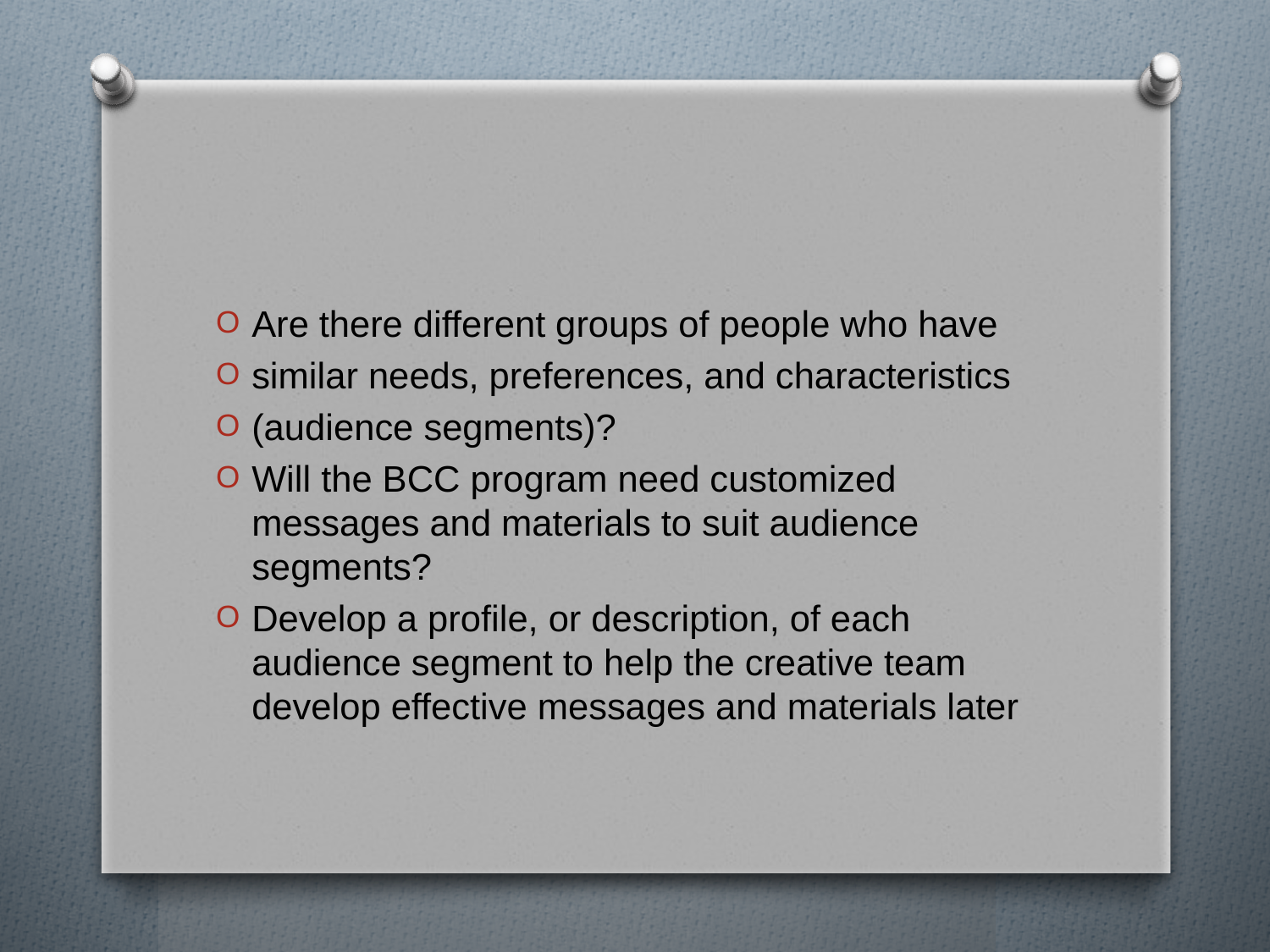

#
Are there different groups of people who have
similar needs, preferences, and characteristics
(audience segments)?
Will the BCC program need customized messages and materials to suit audience segments?
Develop a profile, or description, of each audience segment to help the creative team develop effective messages and materials later